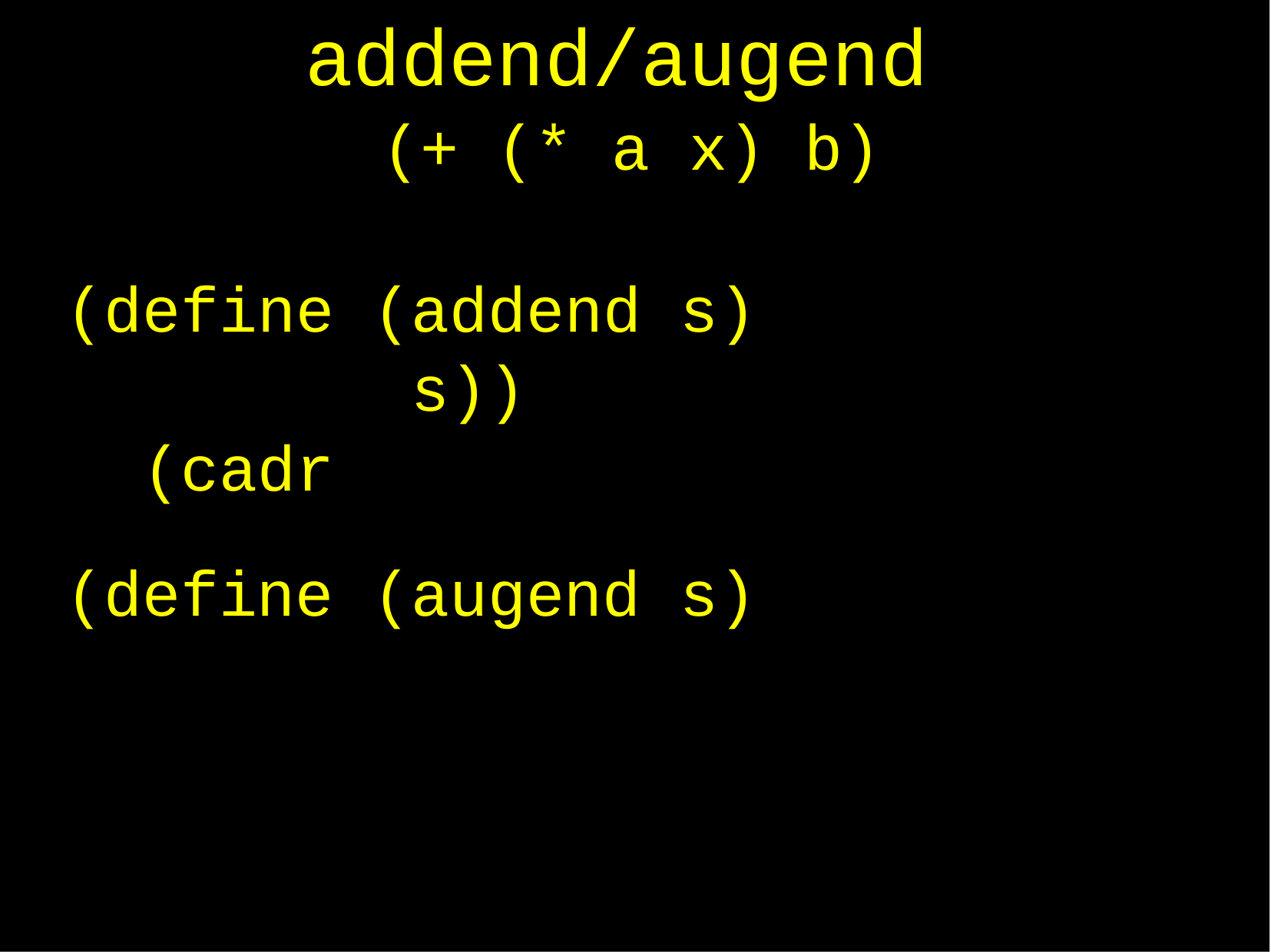

# addend/augend
|  | (+ (\* a | x) b) |
| --- | --- | --- |
| (define (cadr | (addend s)) | s) |
| (define | (augend | s) |